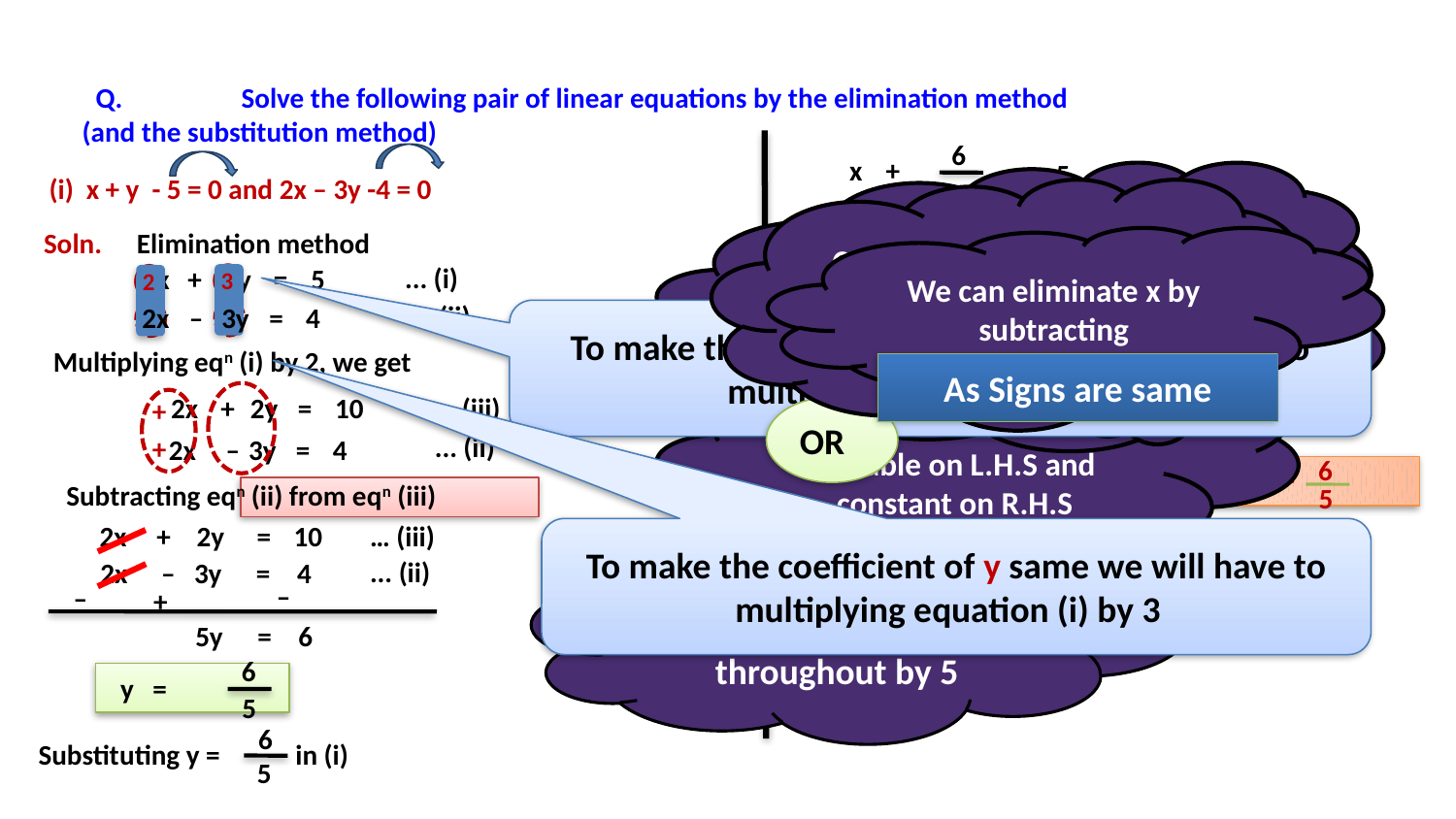

Q. 	Solve the following pair of linear equations by the elimination method
     (and the substitution method)
6

x
+
=
5

Now check the  coefficient of the variables
(i)  x + y  - 5 = 0 and 2x – 3y -4 = 0
5
How to get the value of ‘x’ ?
Coefficient of x is same
 and
Coefficient of y is different
Are the coefficient same ?
Multiplying throughout by 5, we get
Soln.
Elimination method
We can eliminate x by subtracting
We need to either remove x or remove y

Check the coefficient of the variables
... (i)
5x
+
6
=
25
x
+
y
=
5
1
1
3
2

Constant → R.H.S
6 → -6 to R.H.S
... (ii)
2x
–
3y
=
4
5x
=
25
-
6
To make the coefficient of x same we will have to multiplying equation (i) by 2

Which variable can be removed ?
To remove 5 from denominator multiplying throughout by 5
No
We have to substitute y =
6
5
5x
=
19
Multiplying eqn (i) by 2, we get

As Signs are same
x
=
19
In eliminition method, keep variable on L.H.S and constant on R.H.S
2x
+
2y
=
10

… (iii)
+

OR
5
... (ii)
+
2x
–
3y
=
4
Whichever variable’s coefficient is same
19
6
x
=
y  =
Solution is

Subtracting eqn (ii) from eqn (iii)
5
5

Either equation (i),(ii) or equation (iii)
… (iii)
2x
+
2y
=
10
To make the coefficient of y same we will have to multiplying equation (i) by 3
To remove 5 from denominator multiplying throughout by 5

Here coefficent of
x is same
... (ii)
2x
–
3y
=
4

–
–
+
5y
=
6
6

 y   =
5
6
Substituting y =            in (i)
5